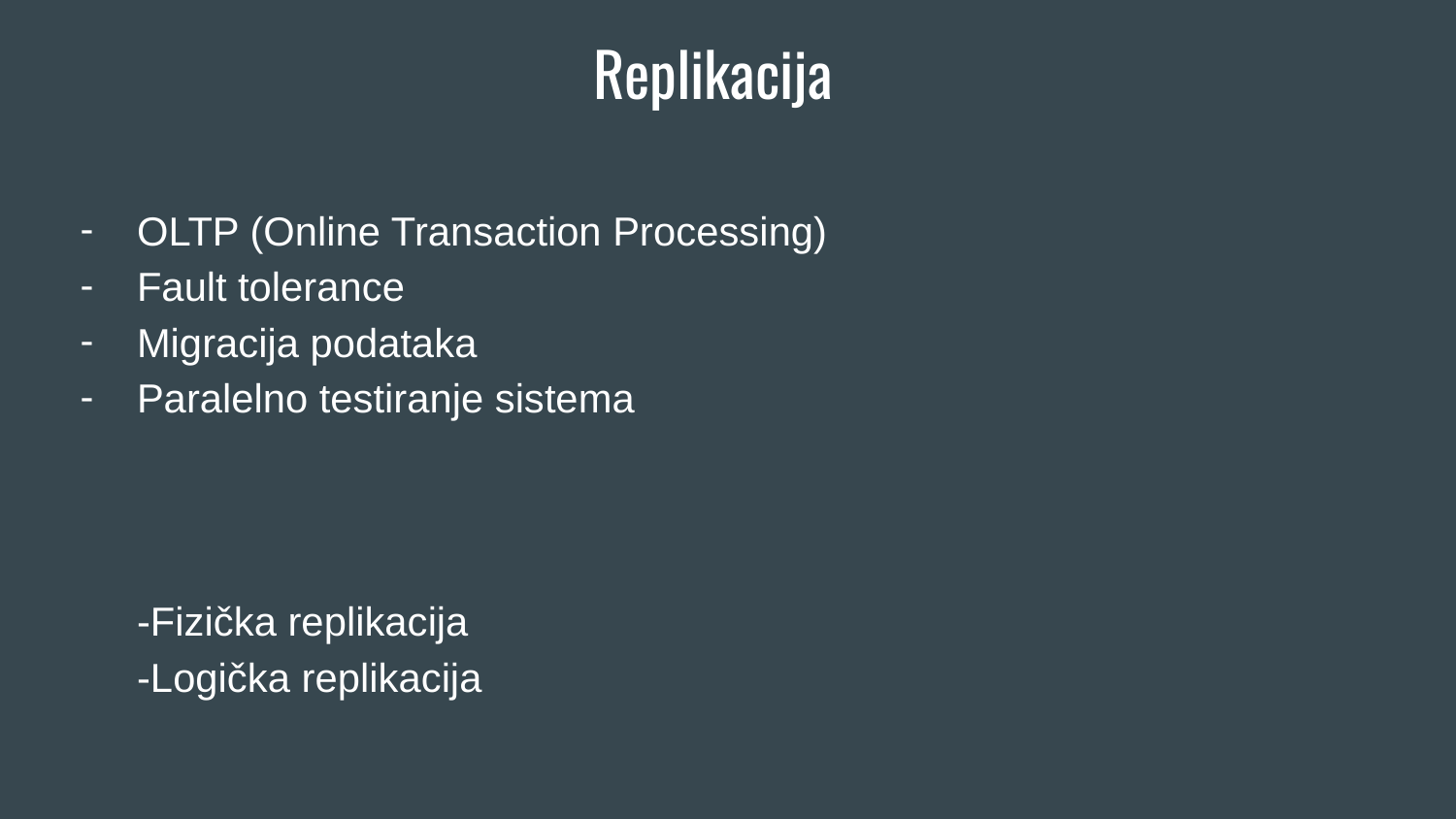

# Replikacija
OLTP (Online Transaction Processing)
Fault tolerance
Migracija podataka
Paralelno testiranje sistema

-Fizička replikacija
-Logička replikacija